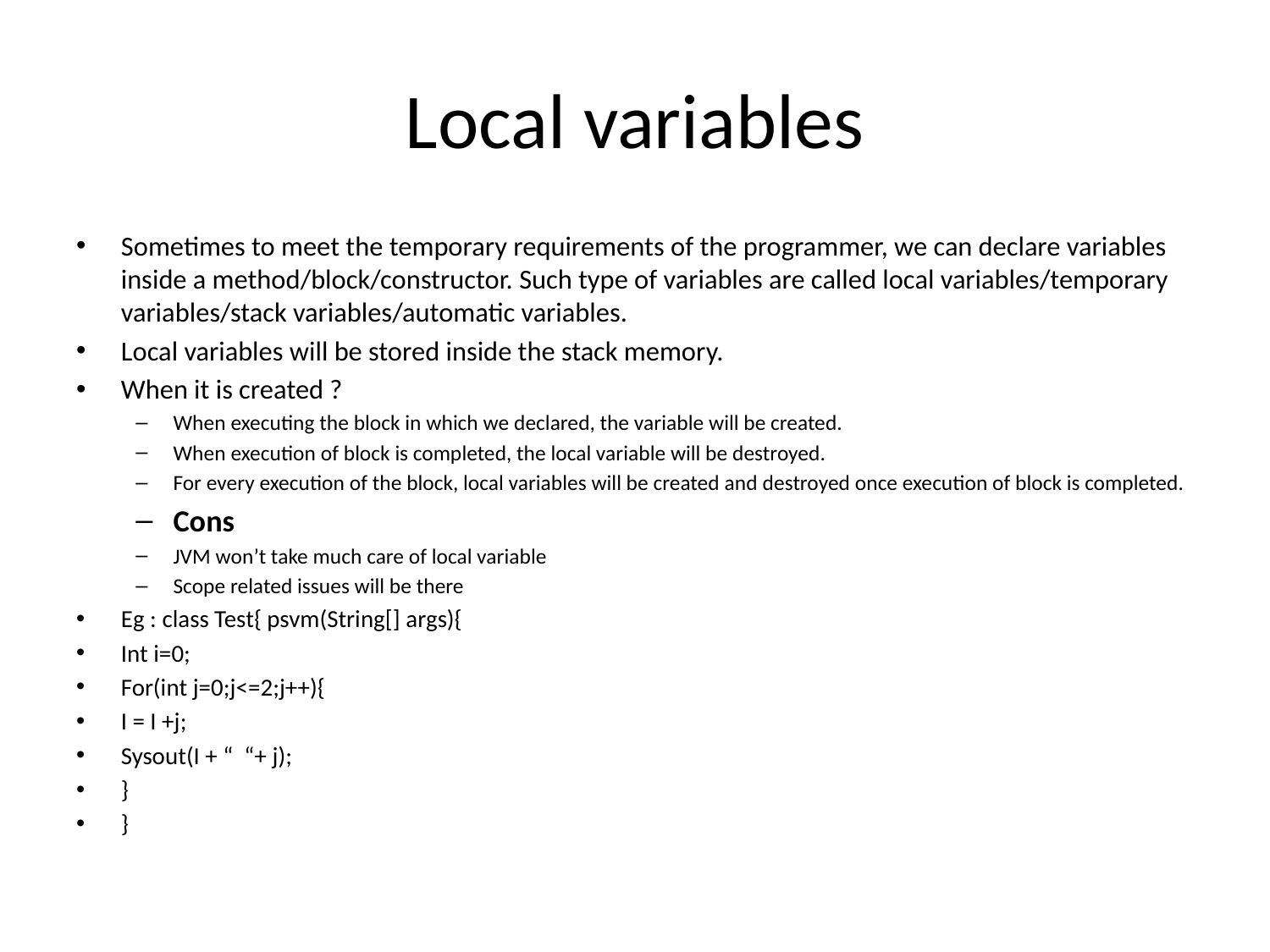

# Local variables
Sometimes to meet the temporary requirements of the programmer, we can declare variables inside a method/block/constructor. Such type of variables are called local variables/temporary variables/stack variables/automatic variables.
Local variables will be stored inside the stack memory.
When it is created ?
When executing the block in which we declared, the variable will be created.
When execution of block is completed, the local variable will be destroyed.
For every execution of the block, local variables will be created and destroyed once execution of block is completed.
Cons
JVM won’t take much care of local variable
Scope related issues will be there
Eg : class Test{ psvm(String[] args){
Int i=0;
For(int j=0;j<=2;j++){
I = I +j;
Sysout(I + “  “+ j);
}
}